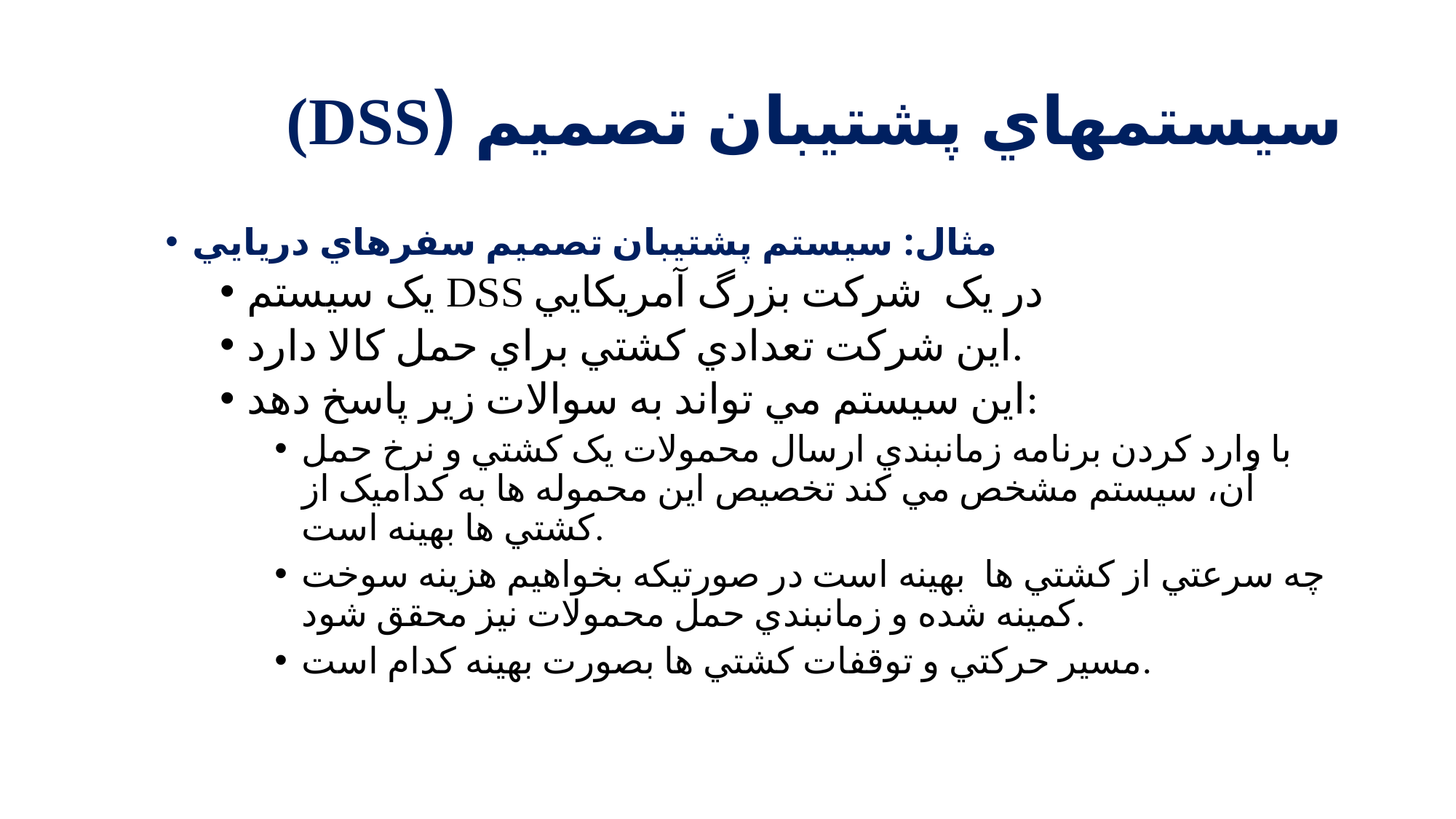

# سيستمهاي پشتيبان تصميم (DSS)
مثال: سيستم پشتيبان تصميم سفرهاي دريايي
يک سيستم DSS در يک  شرکت بزرگ آمريکايي
اين شرکت تعدادي کشتي براي حمل کالا دارد.
اين سيستم مي تواند به سوالات زير پاسخ دهد:
با وارد کردن برنامه زمانبندي ارسال محمولات يک کشتي و نرخ حمل آن، سيستم مشخص مي کند تخصيص اين محموله ها به کداميک از کشتي ها بهينه است.
چه سرعتي از کشتي ها  بهينه است در صورتيکه بخواهيم هزينه سوخت کمينه شده و زمانبندي حمل محمولات نيز محقق شود.
مسير حرکتي و توقفات کشتي ها بصورت بهينه کدام است.